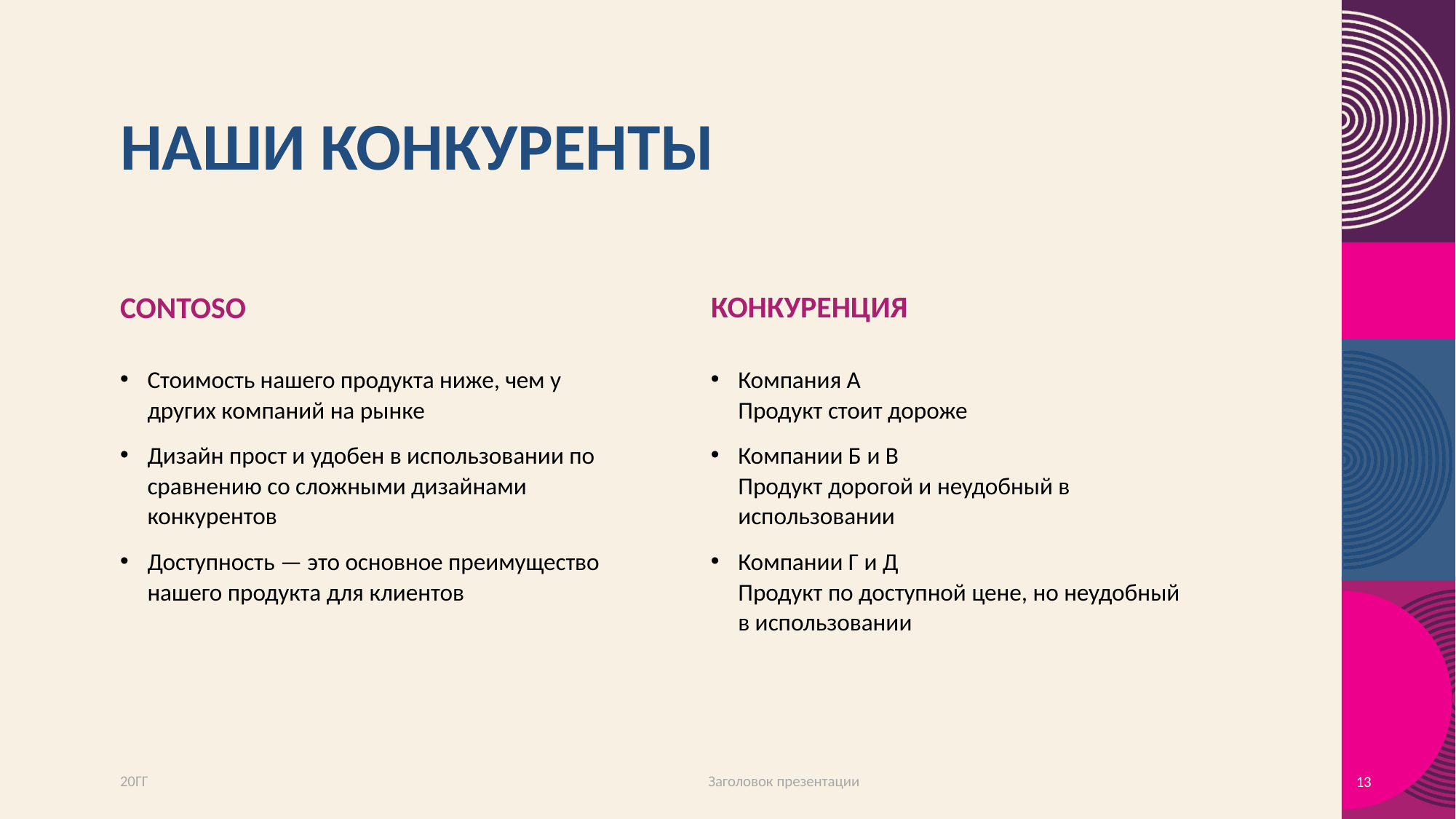

# НАШИ КОНКУРЕНТЫ
КОНКУРЕНЦИЯ
CONTOSO
Стоимость нашего продукта ниже, чем у других компаний на рынке
Дизайн прост и удобен в использовании по сравнению со сложными дизайнами конкурентов
Доступность — это основное преимущество нашего продукта для клиентов
Компания А
Продукт стоит дороже
Компании Б и В
Продукт дорогой и неудобный в использовании
Компании Г и Д
Продукт по доступной цене, но неудобный в использовании

Заголовок презентации
20ГГ
13